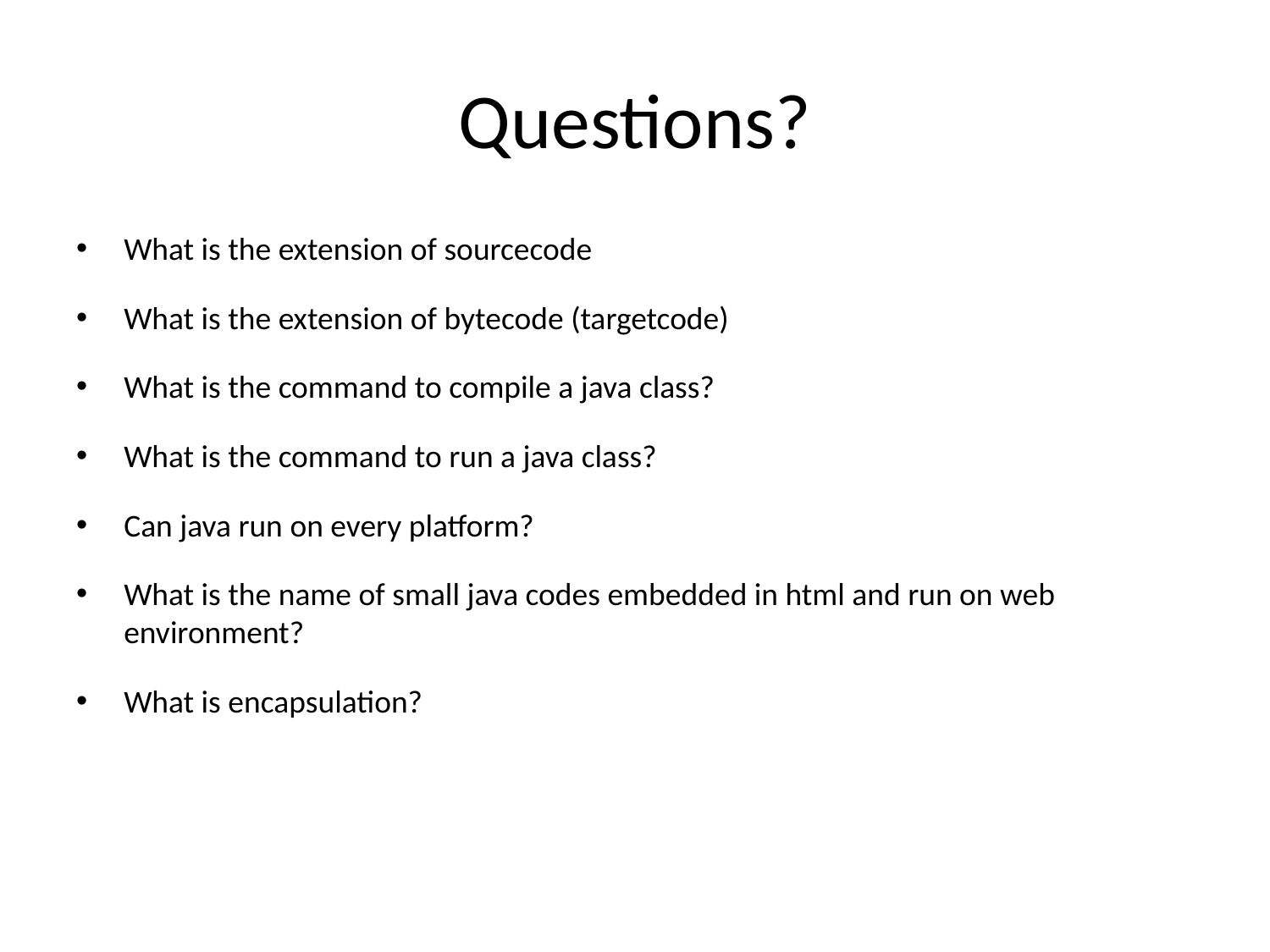

# Questions?
What is the extension of sourcecode

What is the extension of bytecode (targetcode)

What is the command to compile a java class?

What is the command to run a java class?

Can java run on every platform?

What is the name of small java codes embedded in html and run on web environment?

What is encapsulation?